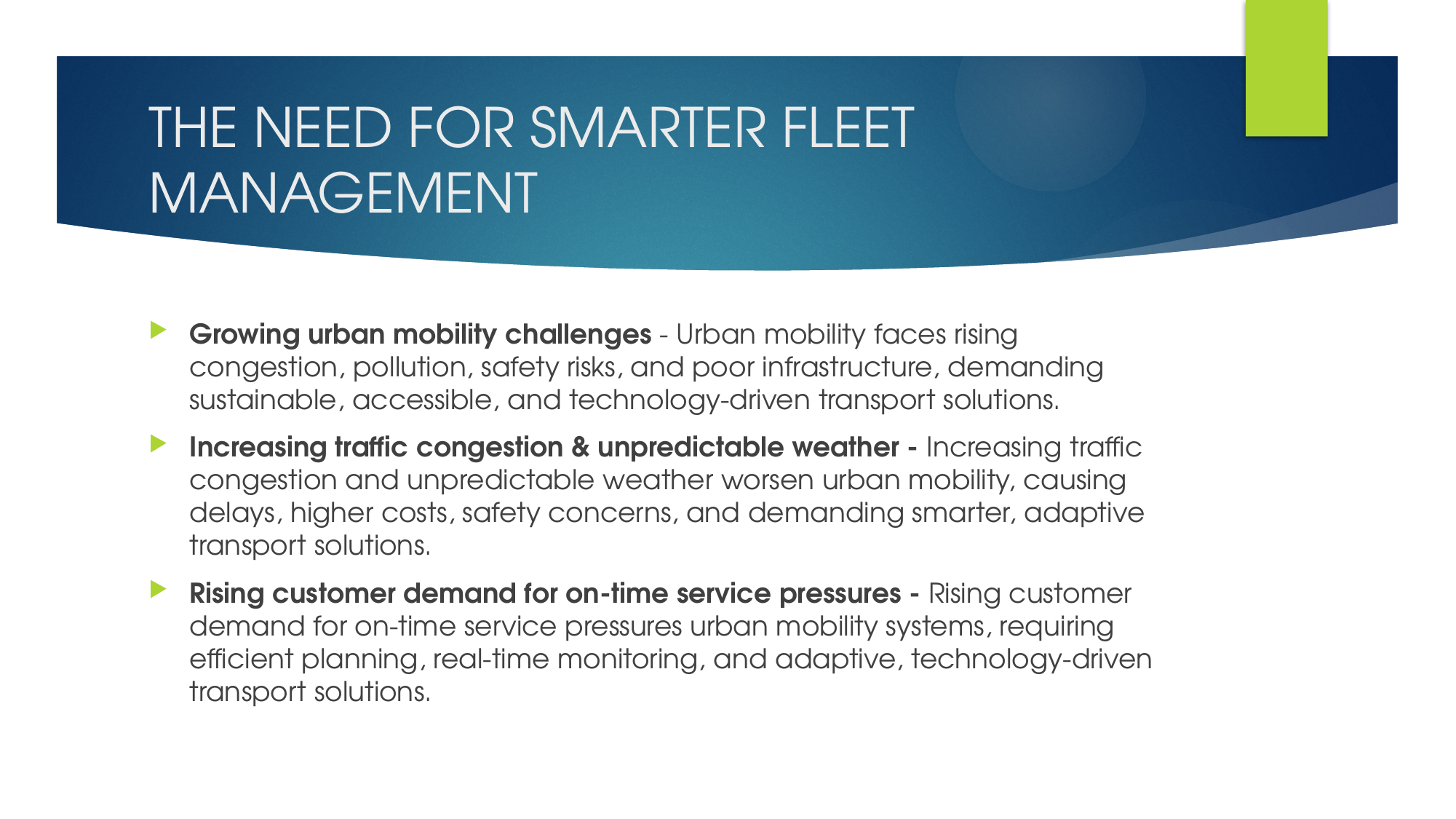

# THE NEED FOR SMARTER FLEET MANAGEMENT
Growing urban mobility challenges - Urban mobility faces rising congestion, pollution, safety risks, and poor infrastructure, demanding sustainable, accessible, and technology-driven transport solutions.
Increasing traffic congestion & unpredictable weather - Increasing traffic congestion and unpredictable weather worsen urban mobility, causing delays, higher costs, safety concerns, and demanding smarter, adaptive transport solutions.
Rising customer demand for on-time service pressures - Rising customer demand for on-time service pressures urban mobility systems, requiring efficient planning, real-time monitoring, and adaptive, technology-driven transport solutions.